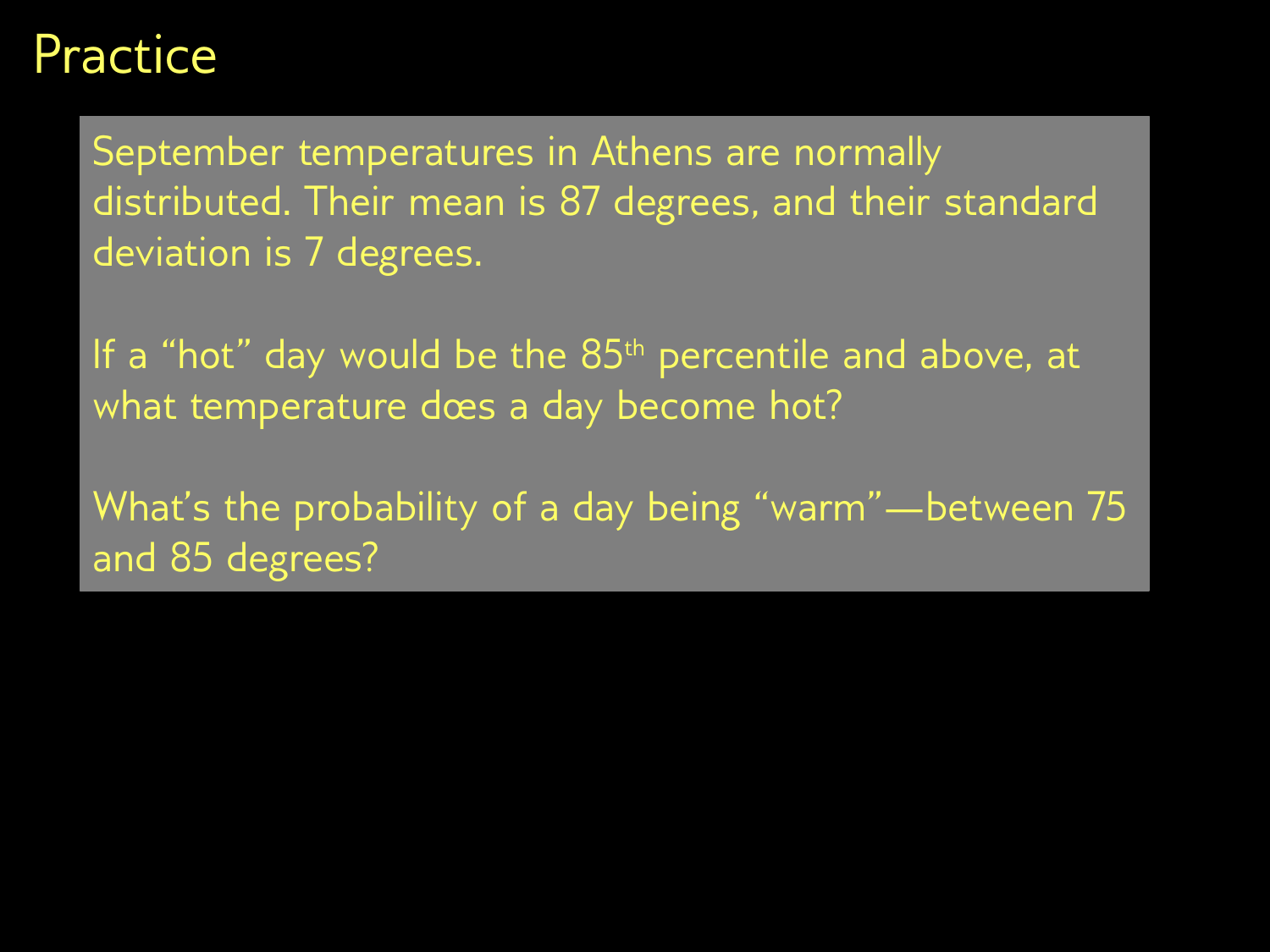

Practice
September temperatures in Athens are normally distributed. Their mean is 87 degrees, and their standard deviation is 7 degrees.

If a “hot” day would be the 85th percentile and above, at what temperature does a day become hot?

What’s the probability of a day being “warm”—between 75 and 85 degrees?